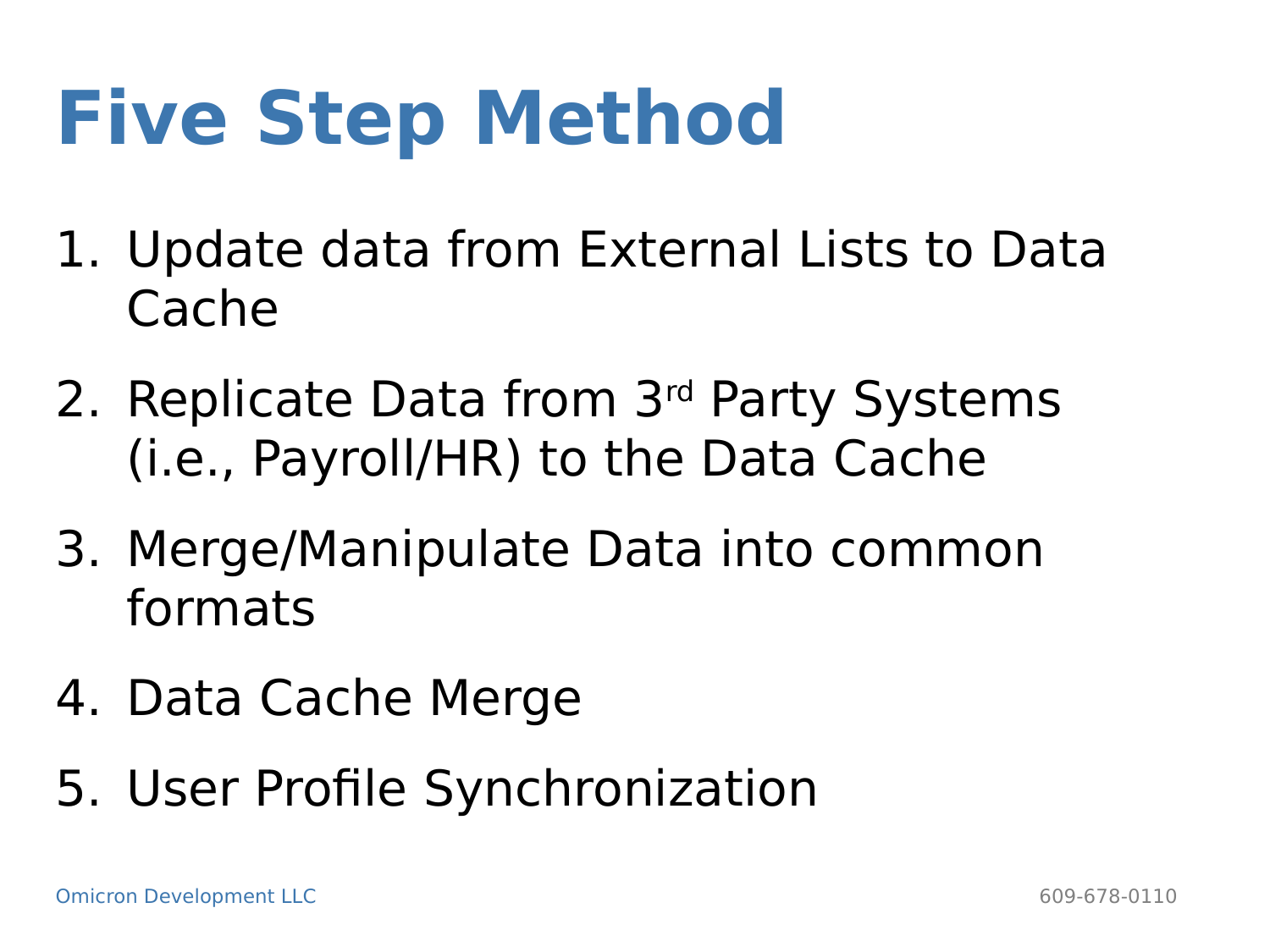

# Five Step Method
Update data from External Lists to Data Cache
Replicate Data from 3rd Party Systems (i.e., Payroll/HR) to the Data Cache
Merge/Manipulate Data into common formats
Data Cache Merge
User Profile Synchronization